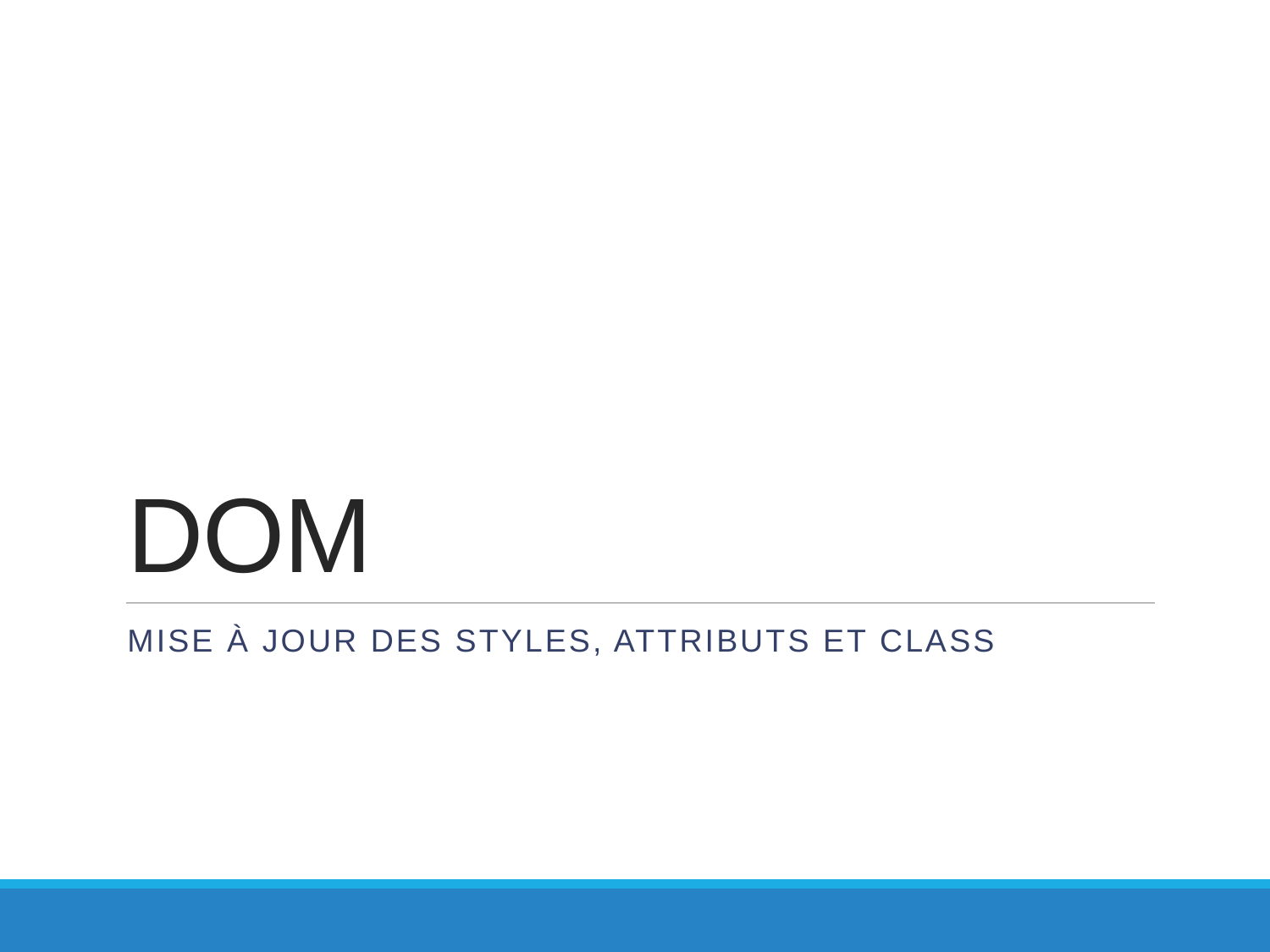

# DOM
Mise à jour des styles, attributs et class